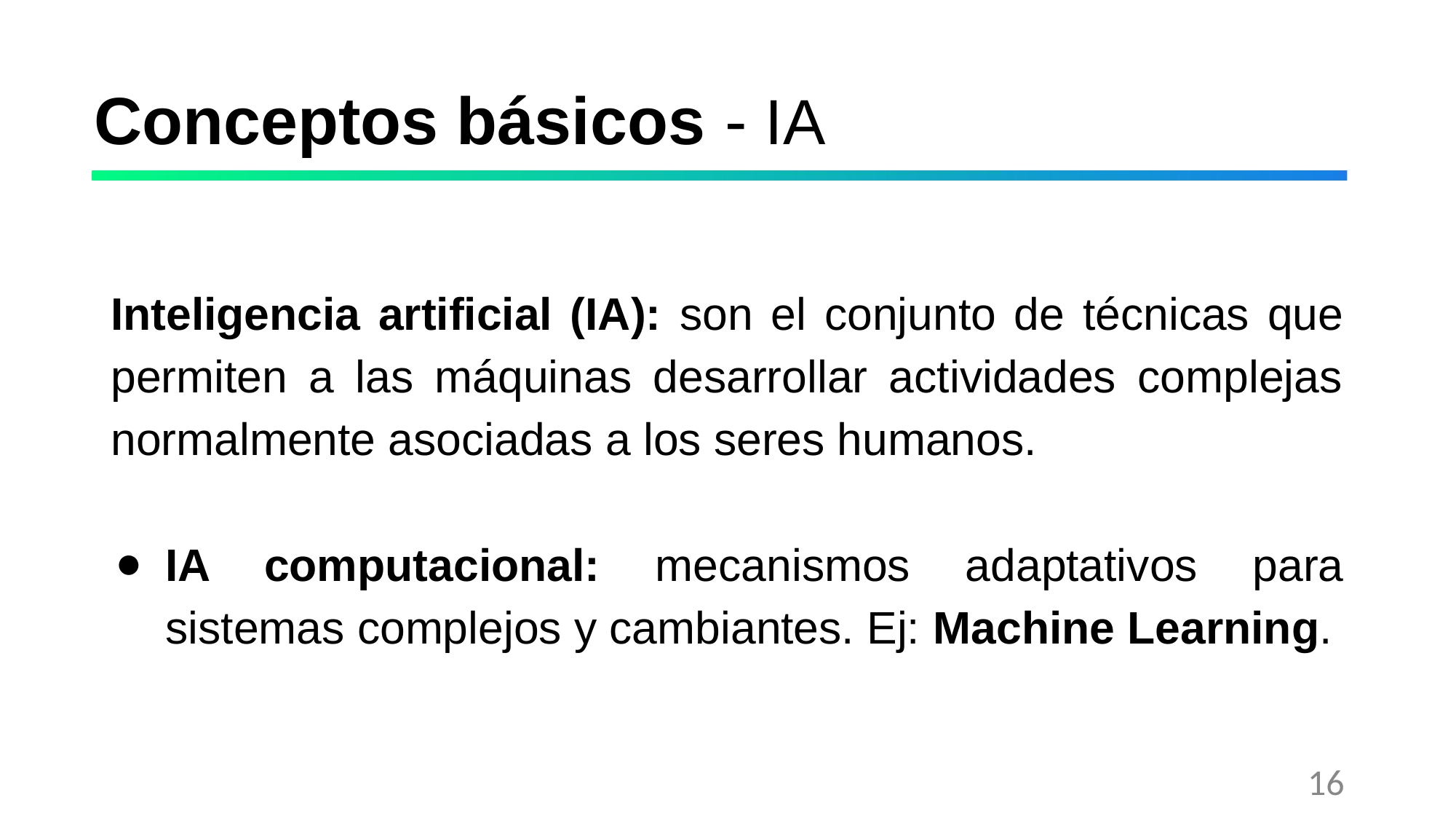

# Conceptos básicos - IA

Inteligencia artificial (IA): son el conjunto de técnicas que permiten a las máquinas desarrollar actividades complejas normalmente asociadas a los seres humanos.

IA computacional: mecanismos adaptativos para sistemas complejos y cambiantes. Ej: Machine Learning.

16